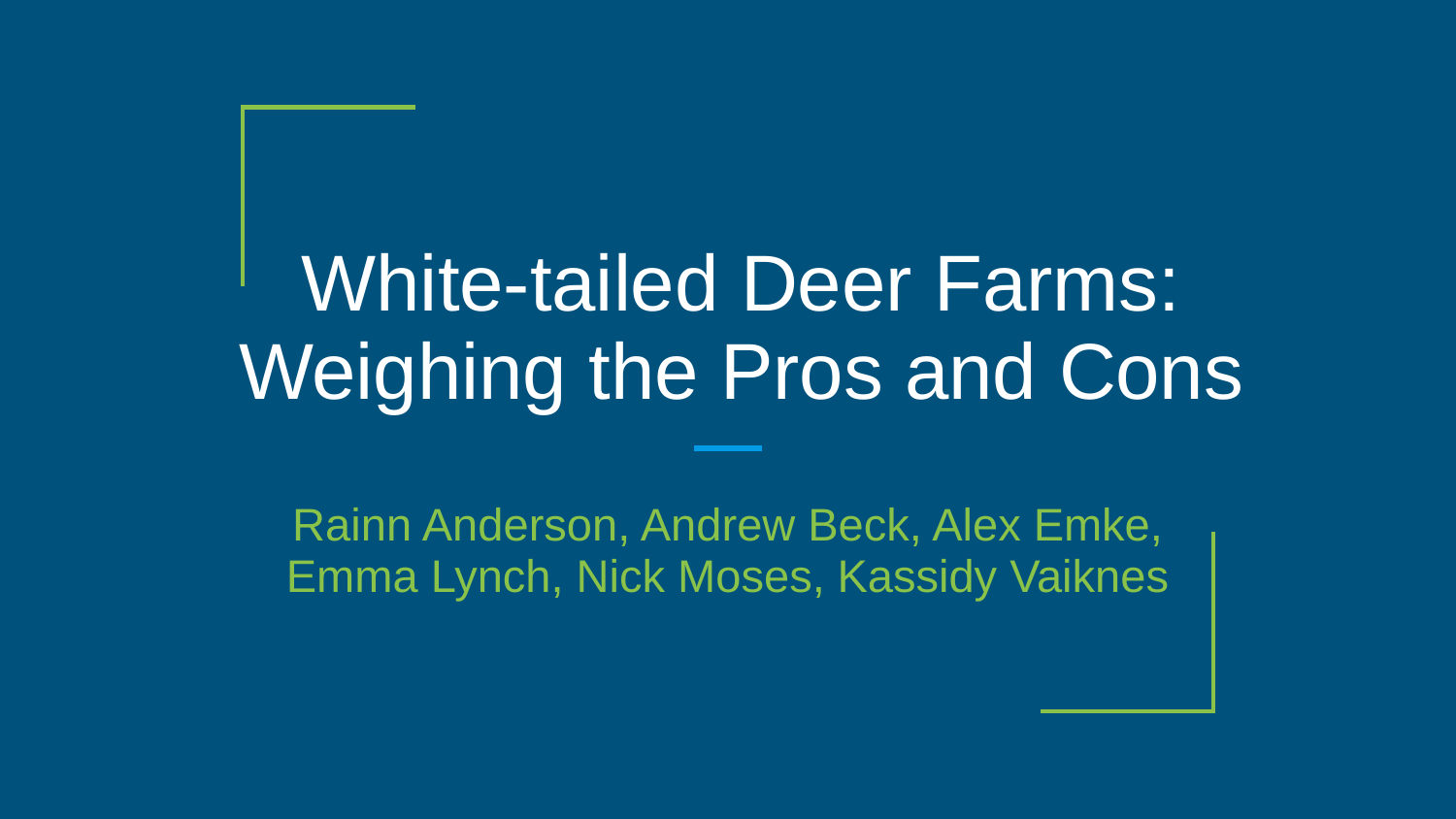

# White-tailed Deer Farms: Weighing the Pros and Cons
Rainn Anderson, Andrew Beck, Alex Emke, Emma Lynch, Nick Moses, Kassidy Vaiknes